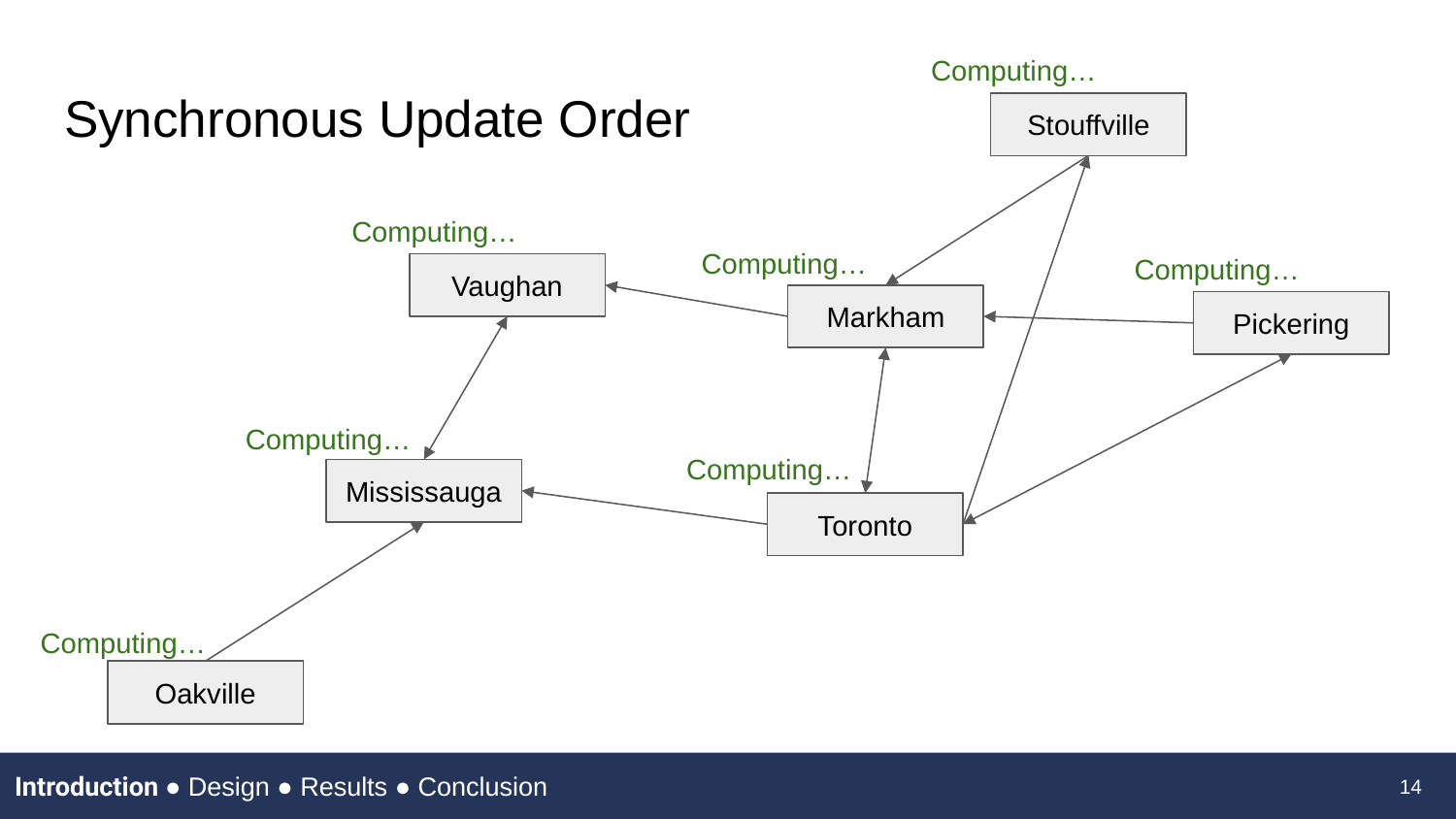

Computing…
# Synchronous Update Order
Stouffville
Vaughan
Markham
Pickering
Mississauga
Toronto
Oakville
Computing…
Computing…
Computing…
Computing…
Computing…
Computing…
14
Introduction ● Design ● Results ● Conclusion